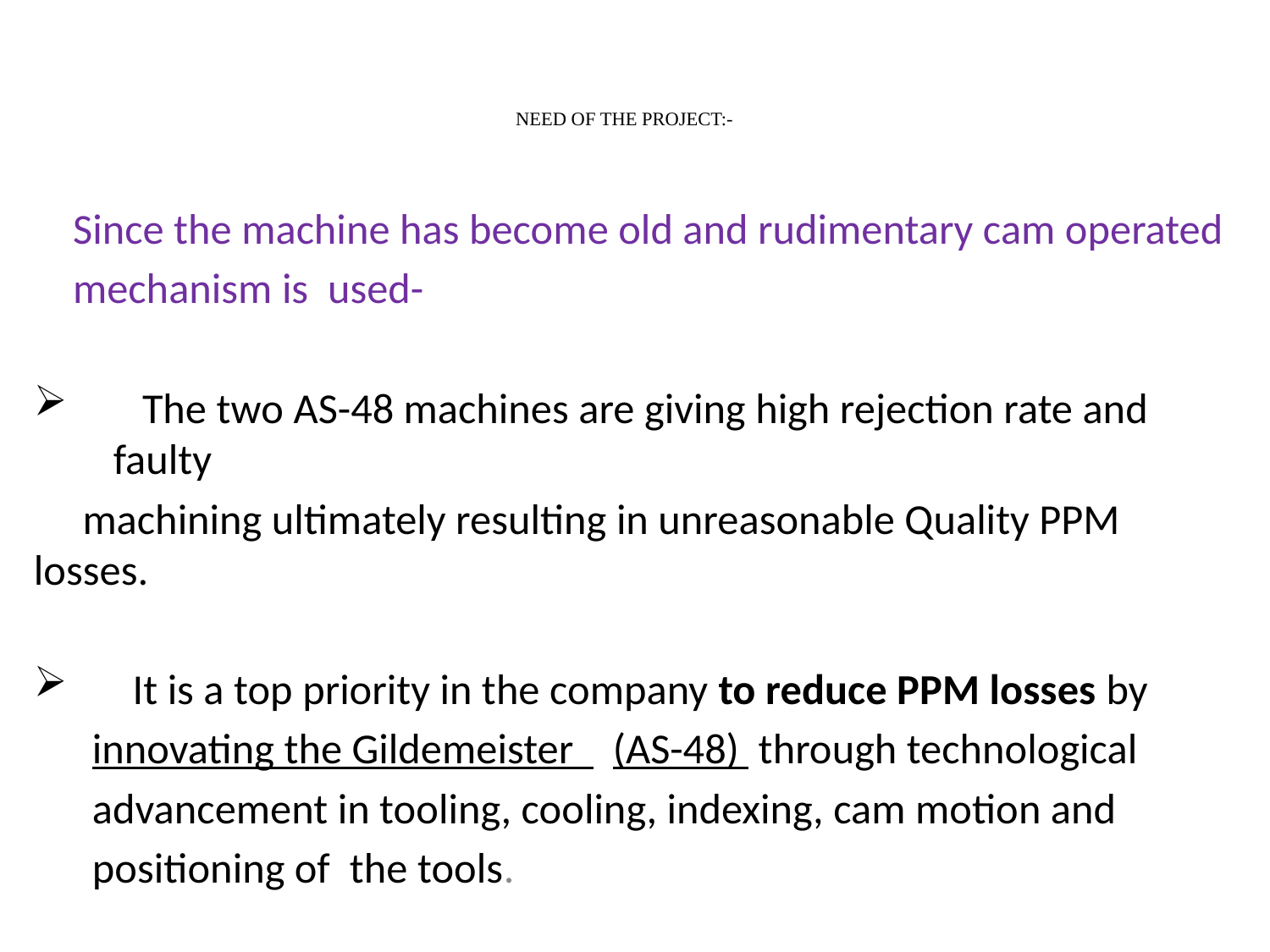

# NEED OF THE PROJECT:-

    Since the machine has become old and rudimentary cam operated
    mechanism is  used-

   The two AS-48 machines are giving high rejection rate and faulty
     machining ultimately resulting in unreasonable Quality PPM losses.

  It is a top priority in the company to reduce PPM losses by
      innovating the Gildemeister    (AS-48)  through technological
      advancement in tooling, cooling, indexing, cam motion and
      positioning of  the tools.